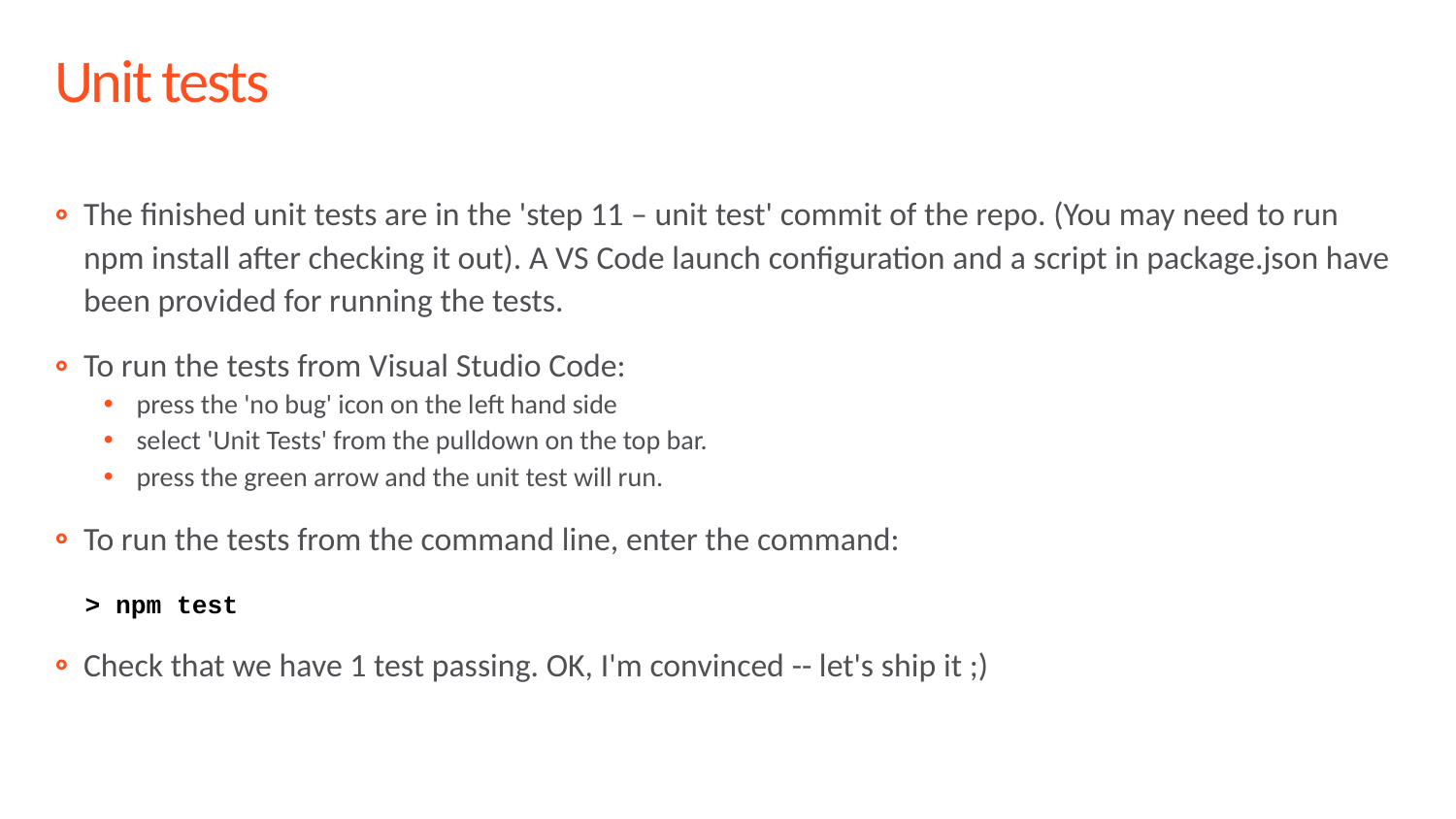

# Unit tests
The finished unit tests are in the 'step 11 – unit test' commit of the repo. (You may need to run npm install after checking it out). A VS Code launch configuration and a script in package.json have been provided for running the tests.
To run the tests from Visual Studio Code:
press the 'no bug' icon on the left hand side
select 'Unit Tests' from the pulldown on the top bar.
press the green arrow and the unit test will run.
To run the tests from the command line, enter the command:

  > npm test
Check that we have 1 test passing. OK, I'm convinced -- let's ship it ;)